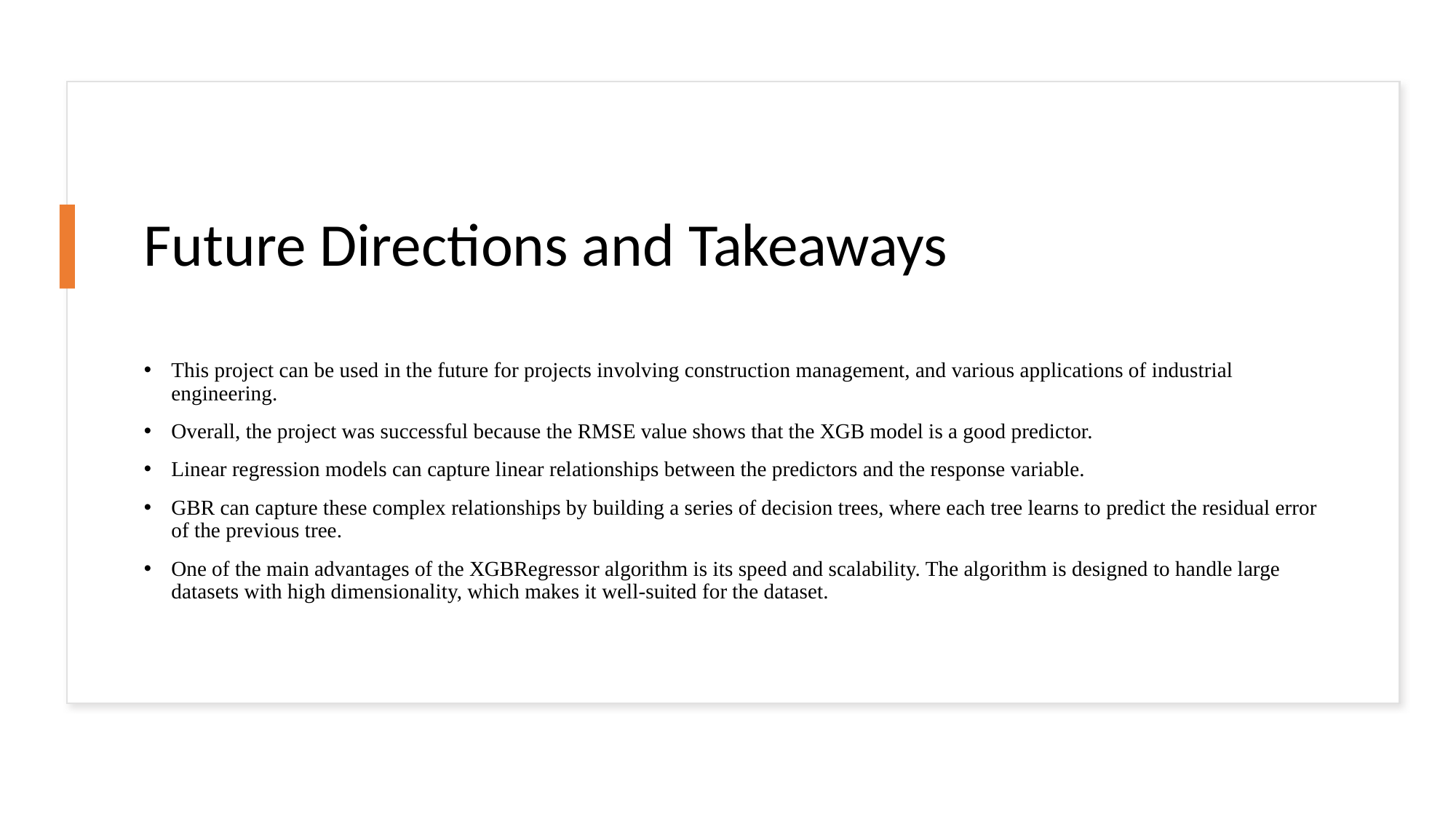

# Future Directions and Takeaways

This project can be used in the future for projects involving construction management, and various applications of industrial engineering.
Overall, the project was successful because the RMSE value shows that the XGB model is a good predictor.
Linear regression models can capture linear relationships between the predictors and the response variable.
GBR can capture these complex relationships by building a series of decision trees, where each tree learns to predict the residual error of the previous tree.
One of the main advantages of the XGBRegressor algorithm is its speed and scalability. The algorithm is designed to handle large datasets with high dimensionality, which makes it well-suited for the dataset.